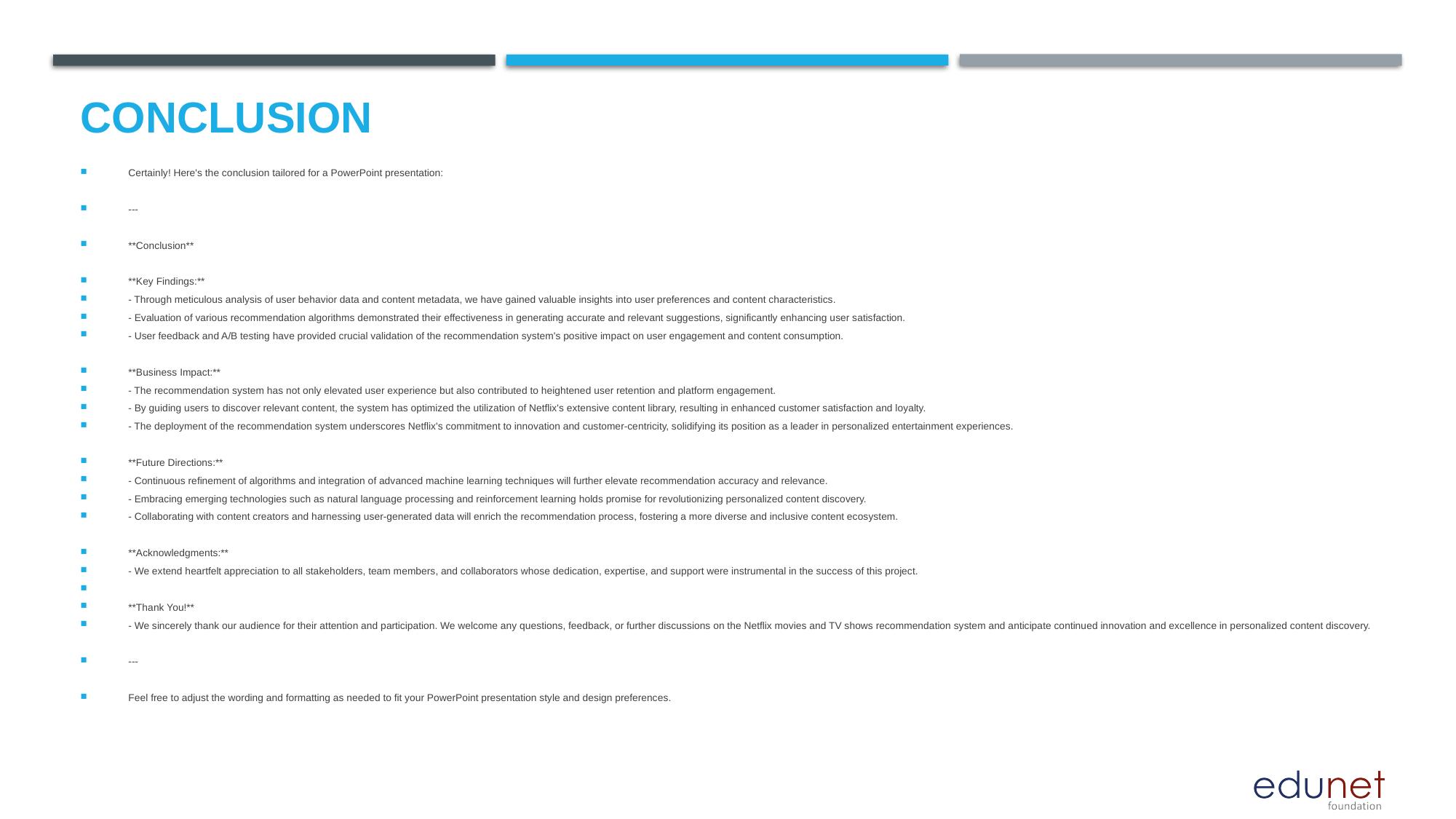

# Conclusion
Certainly! Here's the conclusion tailored for a PowerPoint presentation:

---

**Conclusion**

**Key Findings:**
- Through meticulous analysis of user behavior data and content metadata, we have gained valuable insights into user preferences and content characteristics.
- Evaluation of various recommendation algorithms demonstrated their effectiveness in generating accurate and relevant suggestions, significantly enhancing user satisfaction.
- User feedback and A/B testing have provided crucial validation of the recommendation system's positive impact on user engagement and content consumption.

**Business Impact:**
- The recommendation system has not only elevated user experience but also contributed to heightened user retention and platform engagement.
- By guiding users to discover relevant content, the system has optimized the utilization of Netflix's extensive content library, resulting in enhanced customer satisfaction and loyalty.
- The deployment of the recommendation system underscores Netflix's commitment to innovation and customer-centricity, solidifying its position as a leader in personalized entertainment experiences.

**Future Directions:**
- Continuous refinement of algorithms and integration of advanced machine learning techniques will further elevate recommendation accuracy and relevance.
- Embracing emerging technologies such as natural language processing and reinforcement learning holds promise for revolutionizing personalized content discovery.
- Collaborating with content creators and harnessing user-generated data will enrich the recommendation process, fostering a more diverse and inclusive content ecosystem.

**Acknowledgments:**
- We extend heartfelt appreciation to all stakeholders, team members, and collaborators whose dedication, expertise, and support were instrumental in the success of this project.

**Thank You!**
- We sincerely thank our audience for their attention and participation. We welcome any questions, feedback, or further discussions on the Netflix movies and TV shows recommendation system and anticipate continued innovation and excellence in personalized content discovery.

---

Feel free to adjust the wording and formatting as needed to fit your PowerPoint presentation style and design preferences.